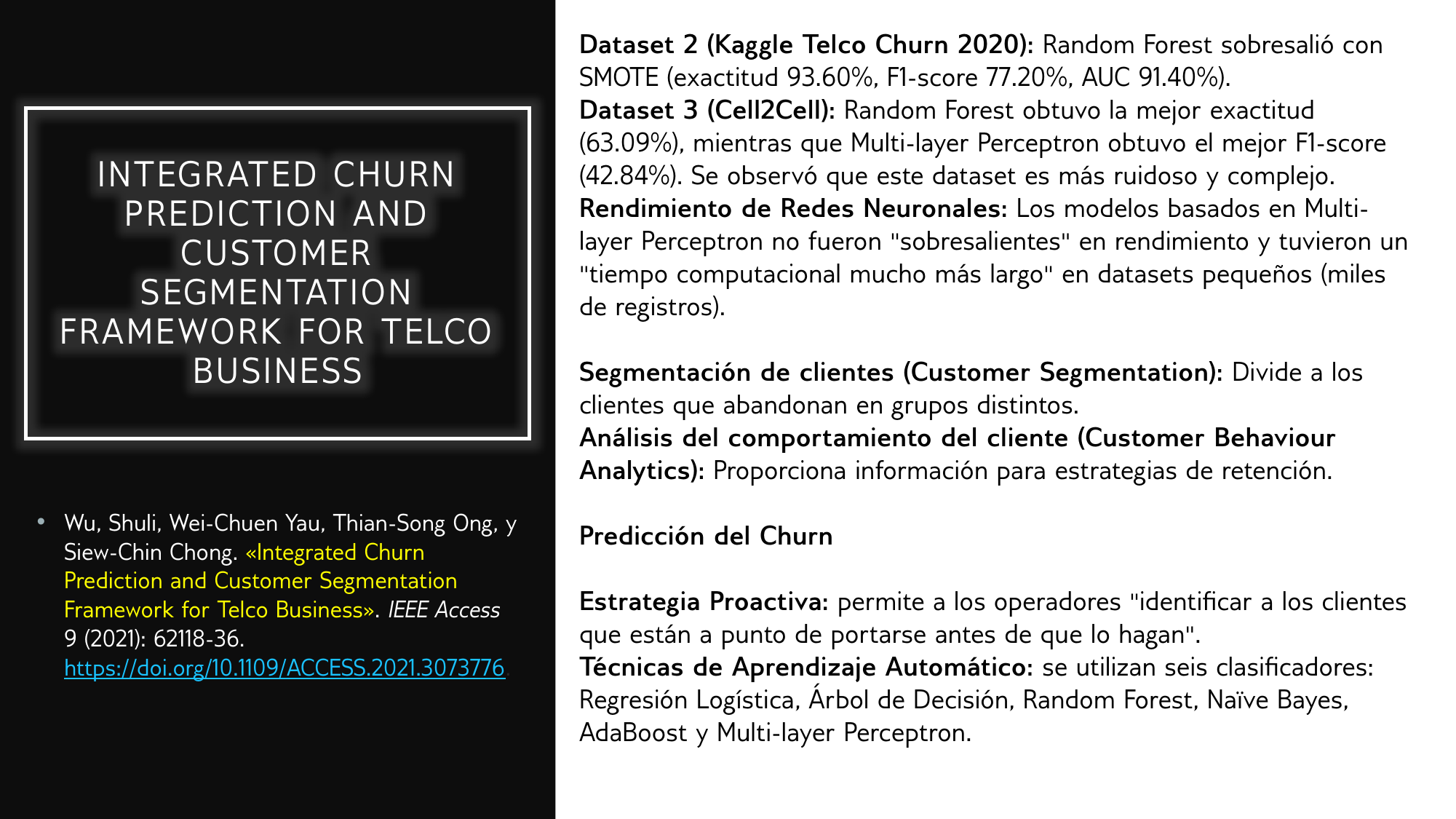

Dataset 2 (Kaggle Telco Churn 2020): Random Forest sobresalió con SMOTE (exactitud 93.60%, F1-score 77.20%, AUC 91.40%).
Dataset 3 (Cell2Cell): Random Forest obtuvo la mejor exactitud (63.09%), mientras que Multi-layer Perceptron obtuvo el mejor F1-score (42.84%). Se observó que este dataset es más ruidoso y complejo.
Rendimiento de Redes Neuronales: Los modelos basados en Multi-layer Perceptron no fueron "sobresalientes" en rendimiento y tuvieron un "tiempo computacional mucho más largo" en datasets pequeños (miles de registros).

Segmentación de clientes (Customer Segmentation): Divide a los clientes que abandonan en grupos distintos.
Análisis del comportamiento del cliente (Customer Behaviour Analytics): Proporciona información para estrategias de retención.

Predicción del Churn

Estrategia Proactiva: permite a los operadores "identificar a los clientes que están a punto de portarse antes de que lo hagan".
Técnicas de Aprendizaje Automático: se utilizan seis clasificadores: Regresión Logística, Árbol de Decisión, Random Forest, Naïve Bayes, AdaBoost y Multi-layer Perceptron.

Integrated Churn Prediction and Customer Segmentation Framework for Telco Business
Wu, Shuli, Wei-Chuen Yau, Thian-Song Ong, y Siew-Chin Chong. «Integrated Churn Prediction and Customer Segmentation Framework for Telco Business». IEEE Access 9 (2021): 62118-36. https://doi.org/10.1109/ACCESS.2021.3073776.